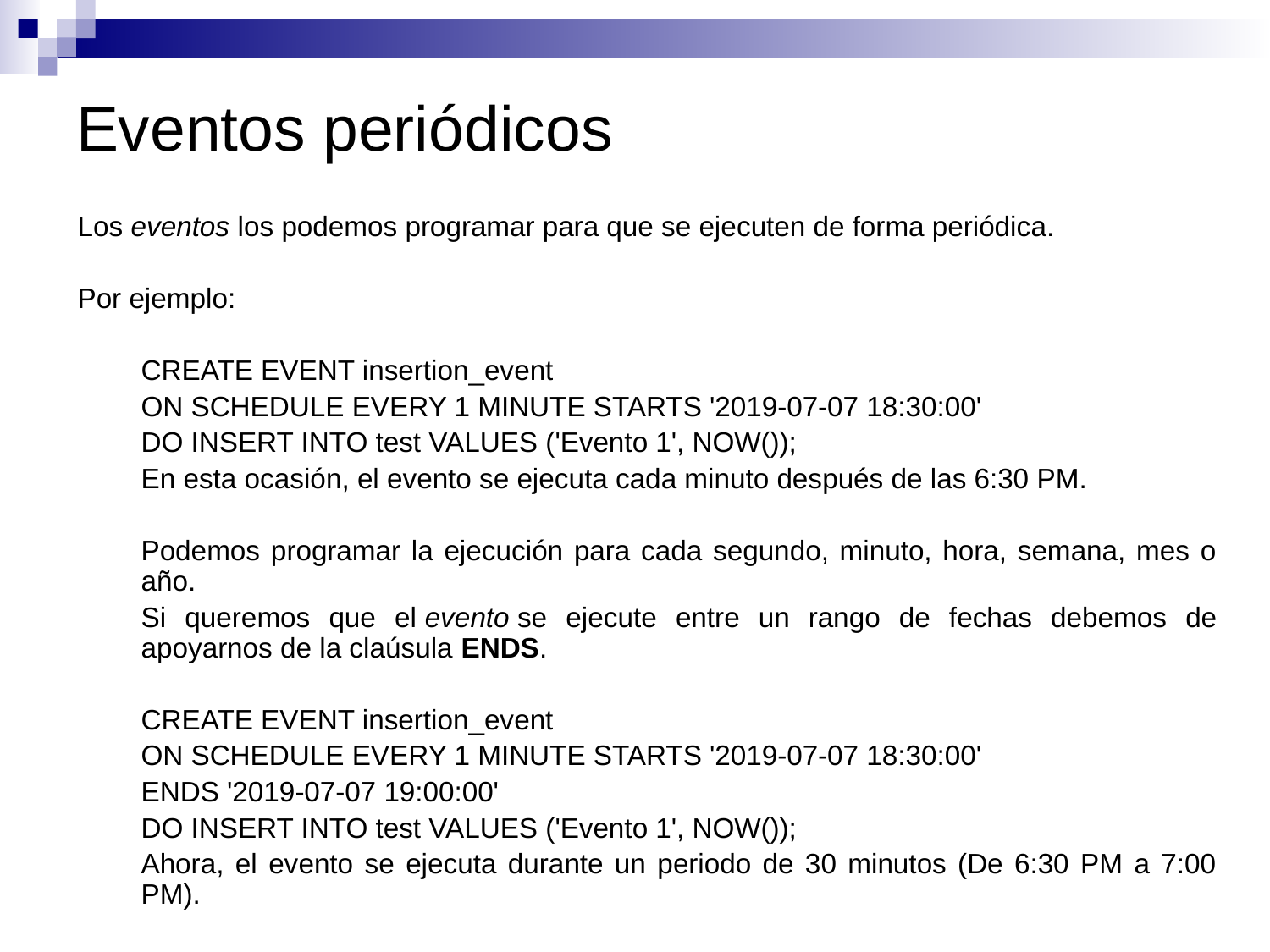

# Eventos periódicos
Los eventos los podemos programar para que se ejecuten de forma periódica.

Por ejemplo:

CREATE EVENT insertion_event
ON SCHEDULE EVERY 1 MINUTE STARTS '2019-07-07 18:30:00'
DO INSERT INTO test VALUES ('Evento 1', NOW());
En esta ocasión, el evento se ejecuta cada minuto después de las 6:30 PM.

Podemos programar la ejecución para cada segundo, minuto, hora, semana, mes o año.
Si queremos que el evento se ejecute entre un rango de fechas debemos de apoyarnos de la claúsula ENDS.

CREATE EVENT insertion_event
ON SCHEDULE EVERY 1 MINUTE STARTS '2019-07-07 18:30:00'
ENDS '2019-07-07 19:00:00'
DO INSERT INTO test VALUES ('Evento 1', NOW());
Ahora, el evento se ejecuta durante un periodo de 30 minutos (De 6:30 PM a 7:00 PM).